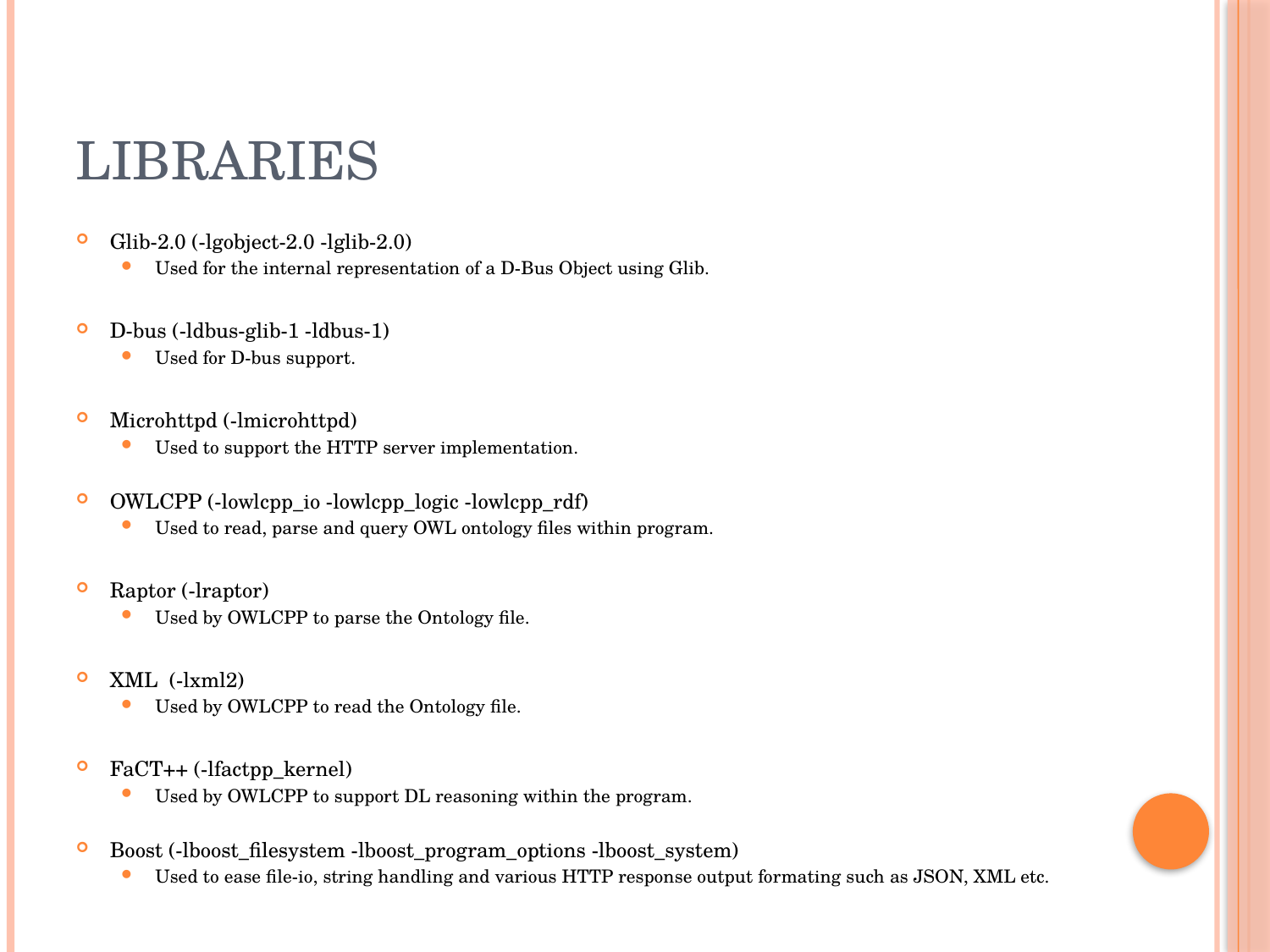

# Libraries
Glib-2.0 (-lgobject-2.0 -lglib-2.0)
Used for the internal representation of a D-Bus Object using Glib.

D-bus (-ldbus-glib-1 -ldbus-1)
Used for D-bus support.

Microhttpd (-lmicrohttpd)
Used to support the HTTP server implementation.

OWLCPP (-lowlcpp_io -lowlcpp_logic -lowlcpp_rdf)
Used to read, parse and query OWL ontology files within program.

Raptor (-lraptor)
Used by OWLCPP to parse the Ontology file.

XML  (-lxml2)
Used by OWLCPP to read the Ontology file.

FaCT++ (-lfactpp_kernel)
Used by OWLCPP to support DL reasoning within the program.

Boost (-lboost_filesystem -lboost_program_options -lboost_system)
Used to ease file-io, string handling and various HTTP response output formating such as JSON, XML etc.